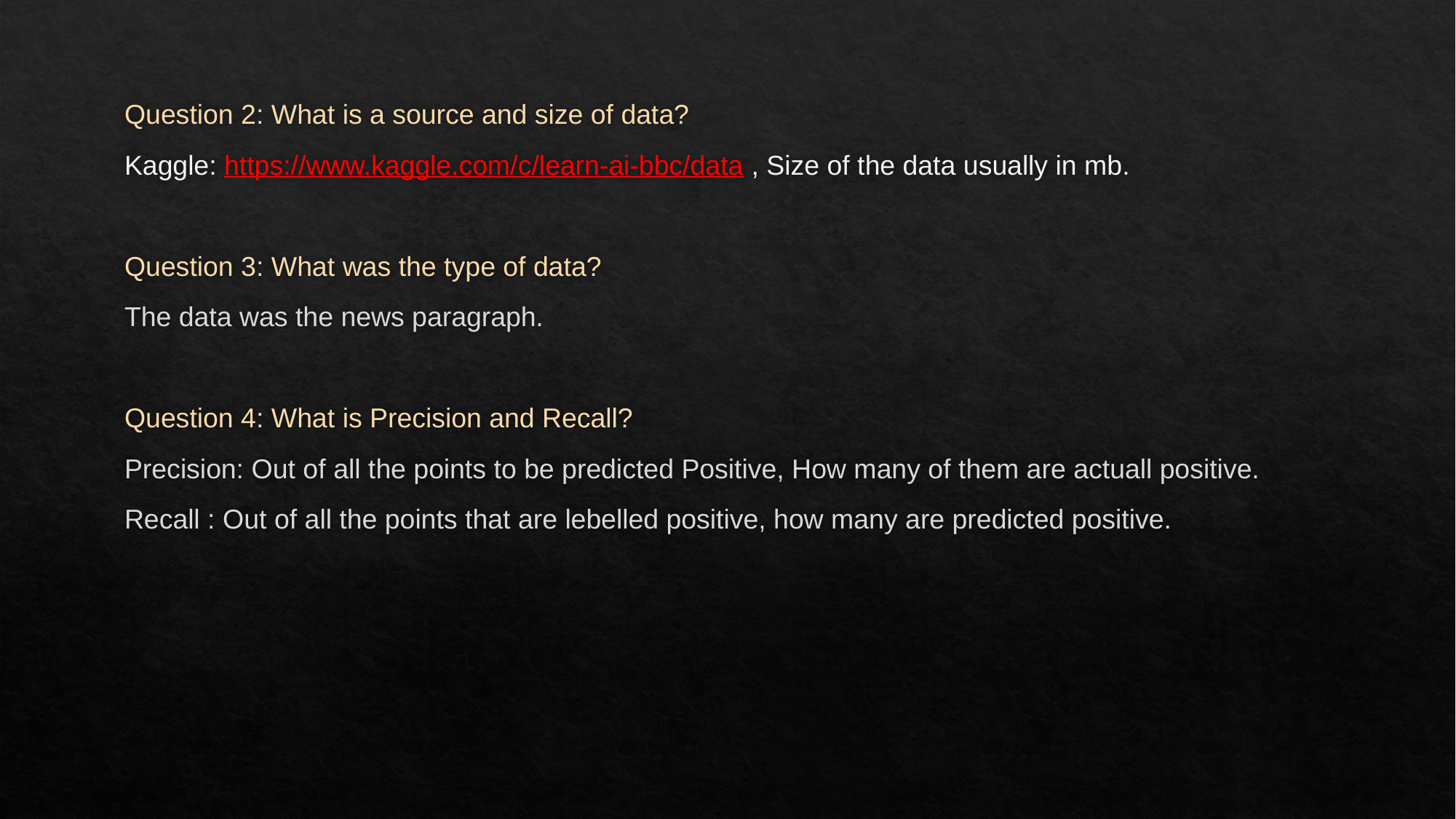

Question 2: What is a source and size of data?
Kaggle: https://www.kaggle.com/c/learn-ai-bbc/data , Size of the data usually in mb.

Question 3: What was the type of data?
The data was the news paragraph.

Question 4: What is Precision and Recall?
Precision: Out of all the points to be predicted Positive, How many of them are actuall positive.
Recall : Out of all the points that are lebelled positive, how many are predicted positive.